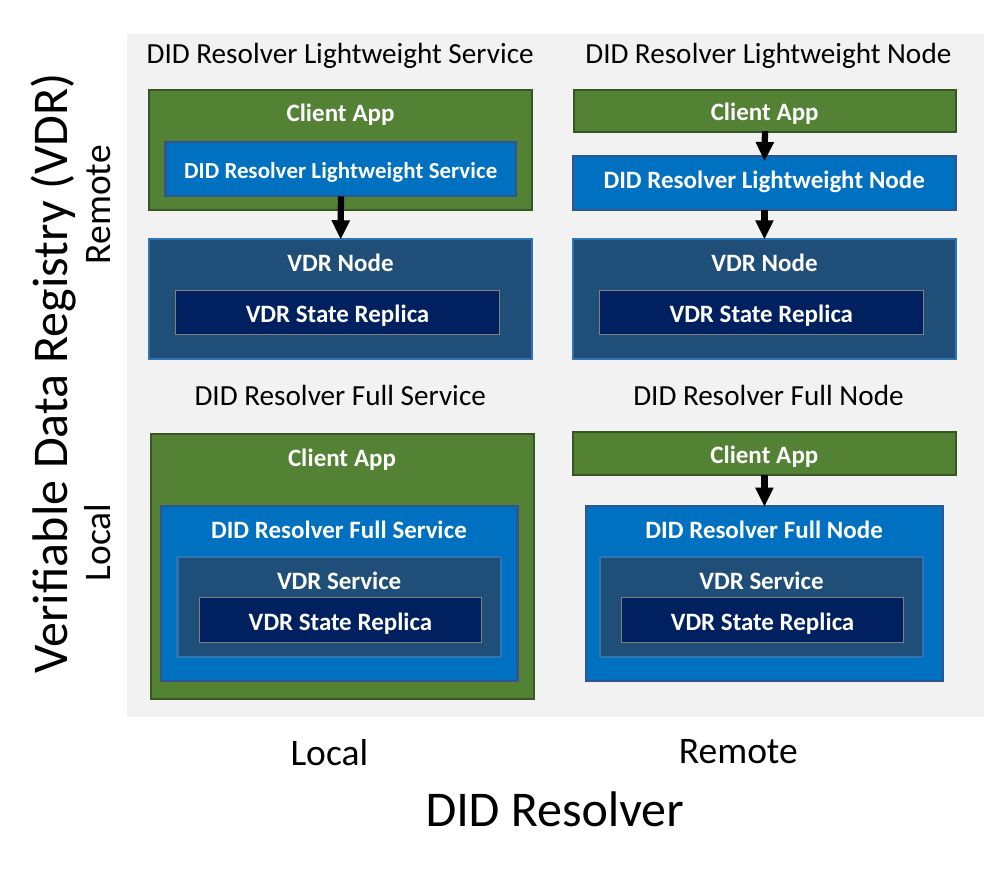

| DID Resolver Lightweight Service | DID Resolver Lightweight Node |
| --- | --- |
| DID Resolver Full Service | DID Resolver Full Node |
Client App
Client App
DID Resolver Lightweight Service
DID Resolver Lightweight Node
Remote
VDR Node
VDR Node
VDR State Replica
VDR State Replica
Verifiable Data Registry (VDR)
Client App
Client App
DID Resolver Full Service
DID Resolver Full Node
Local
VDR Service
VDR State Replica
VDR Service
VDR State Replica
Remote
Local
DID Resolver